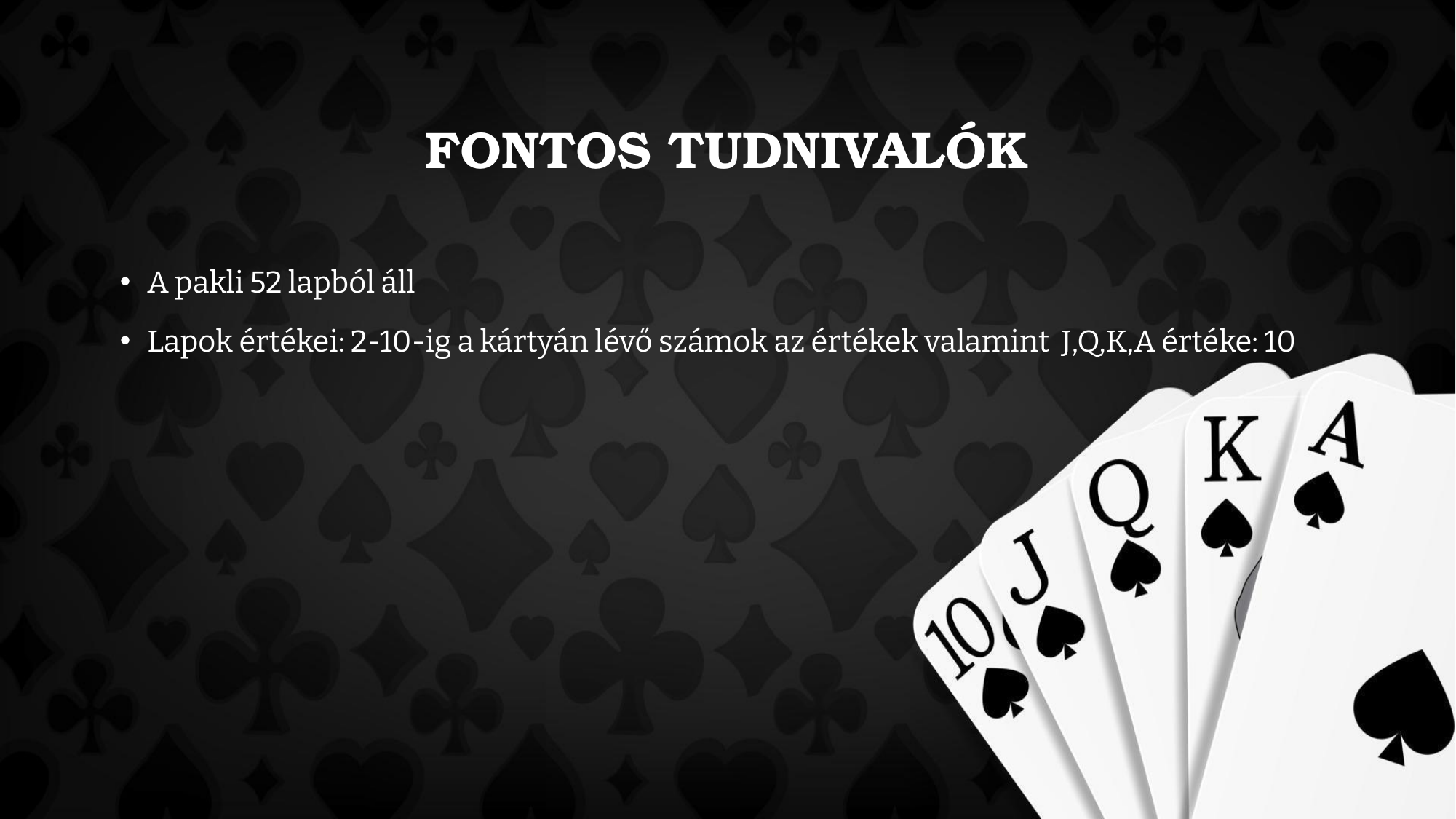

# Fontos tudnivalók
A pakli 52 lapból áll
Lapok értékei: 2-10-ig a kártyán lévő számok az értékek valamint  J,Q,K,A értéke: 10